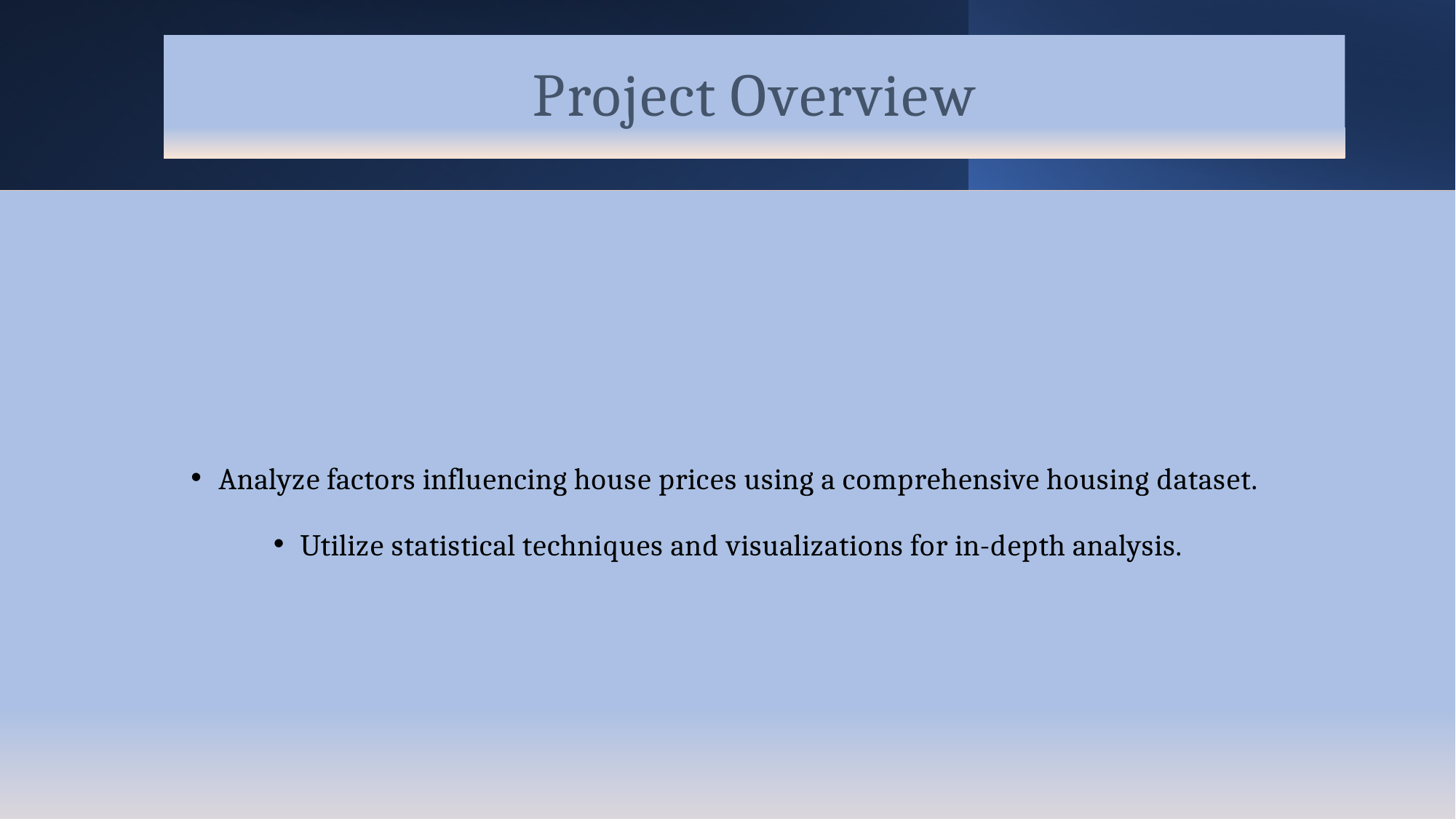

# Project Overview
Analyze factors influencing house prices using a comprehensive housing dataset.
Utilize statistical techniques and visualizations for in-depth analysis.